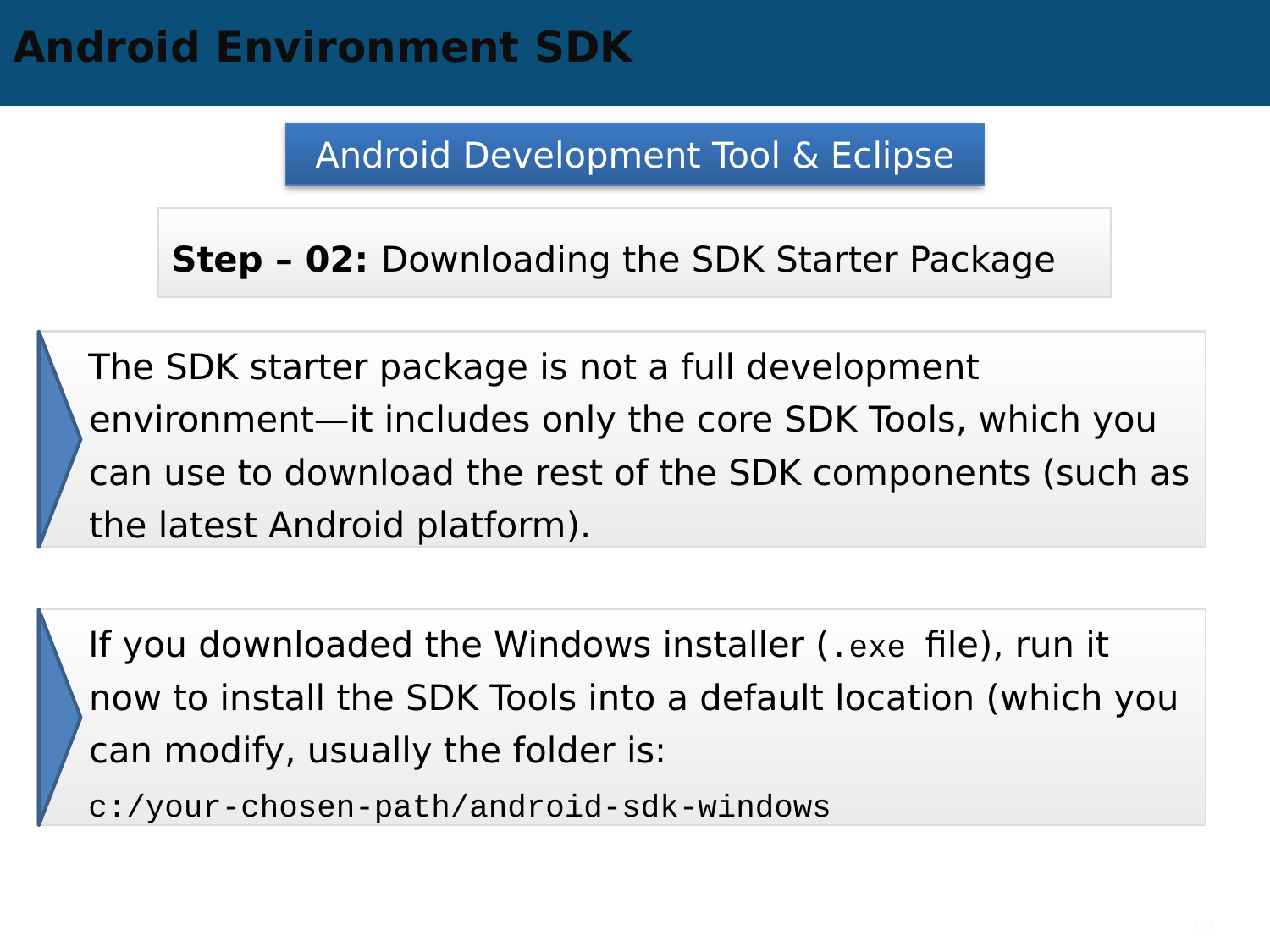

# Android Environment SDK
Android Development Tool & Eclipse
Step – 02: Downloading the SDK Starter Package
The SDK starter package is not a full development environment—it includes only the core SDK Tools, which you can use to download the rest of the SDK components (such as the latest Android platform).

If you downloaded the Windows installer (.exe file), run it now to install the SDK Tools into a default location (which you can modify, usually the folder is:
c:/your-chosen-path/android-sdk-windows